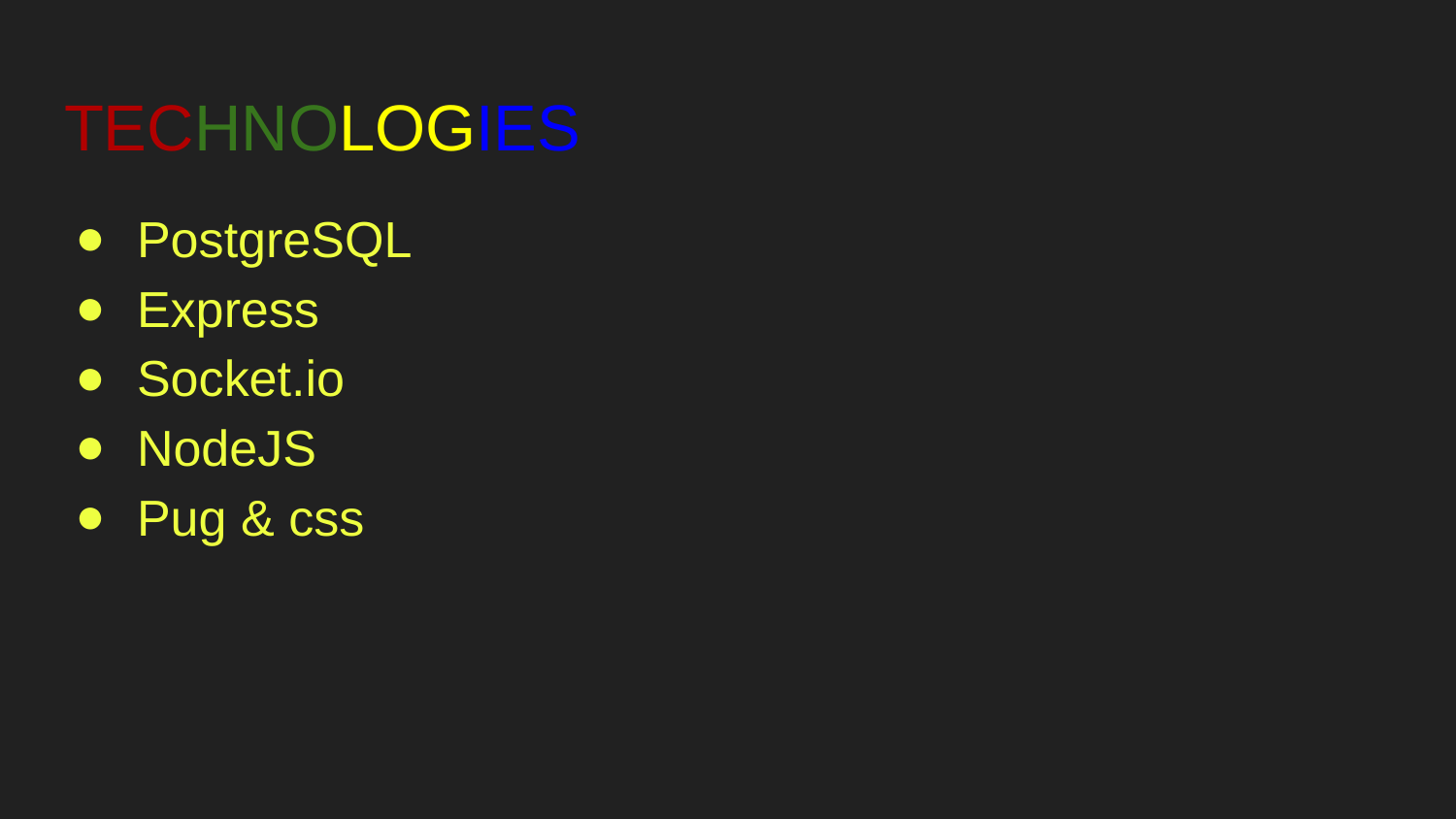

# TECHNOLOGIES
PostgreSQL
Express
Socket.io
NodeJS
Pug & css